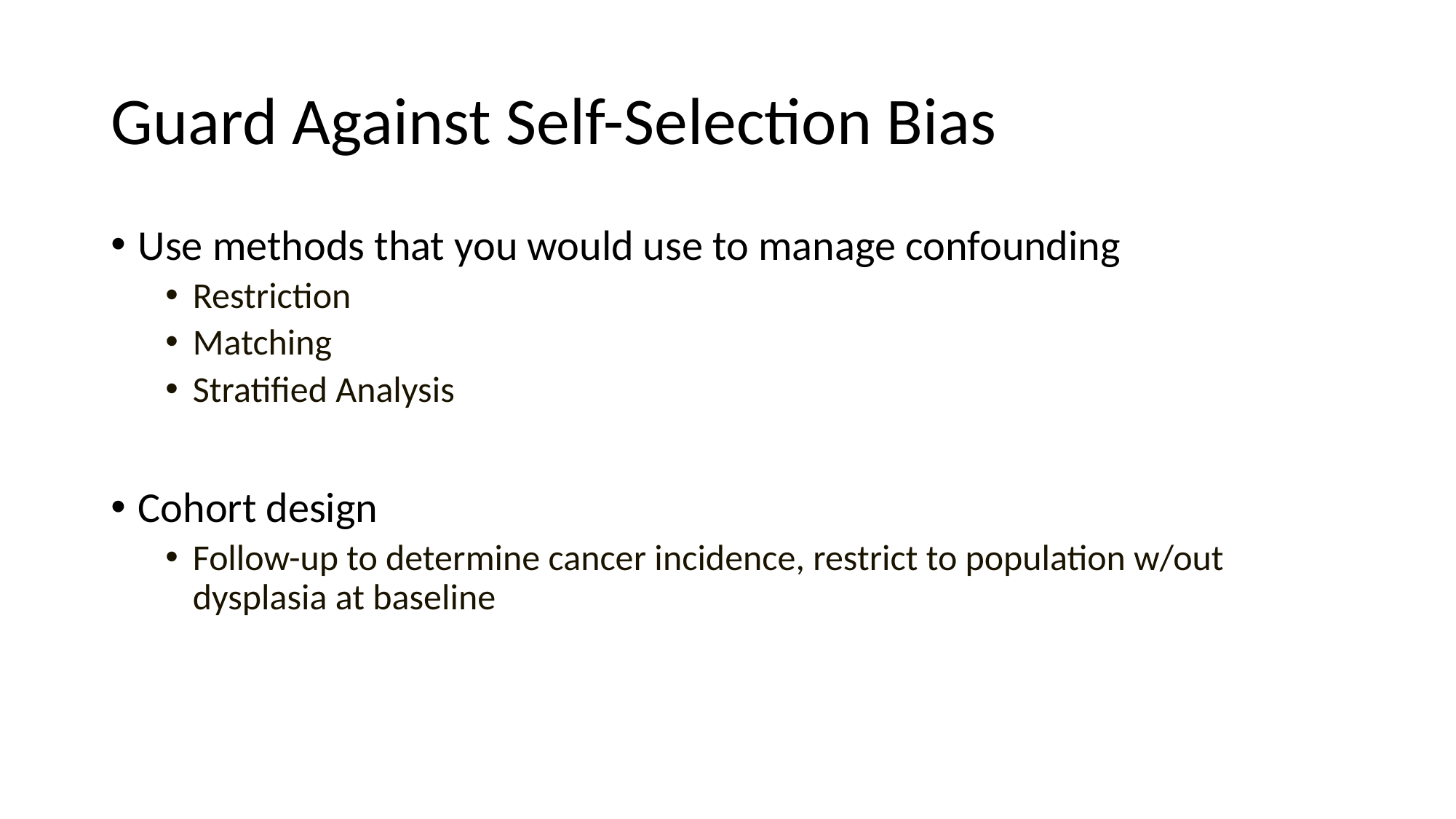

# Guard Against Self-Selection Bias
Use methods that you would use to manage confounding
Restriction
Matching
Stratified Analysis

Cohort design
Follow-up to determine cancer incidence, restrict to population w/out dysplasia at baseline